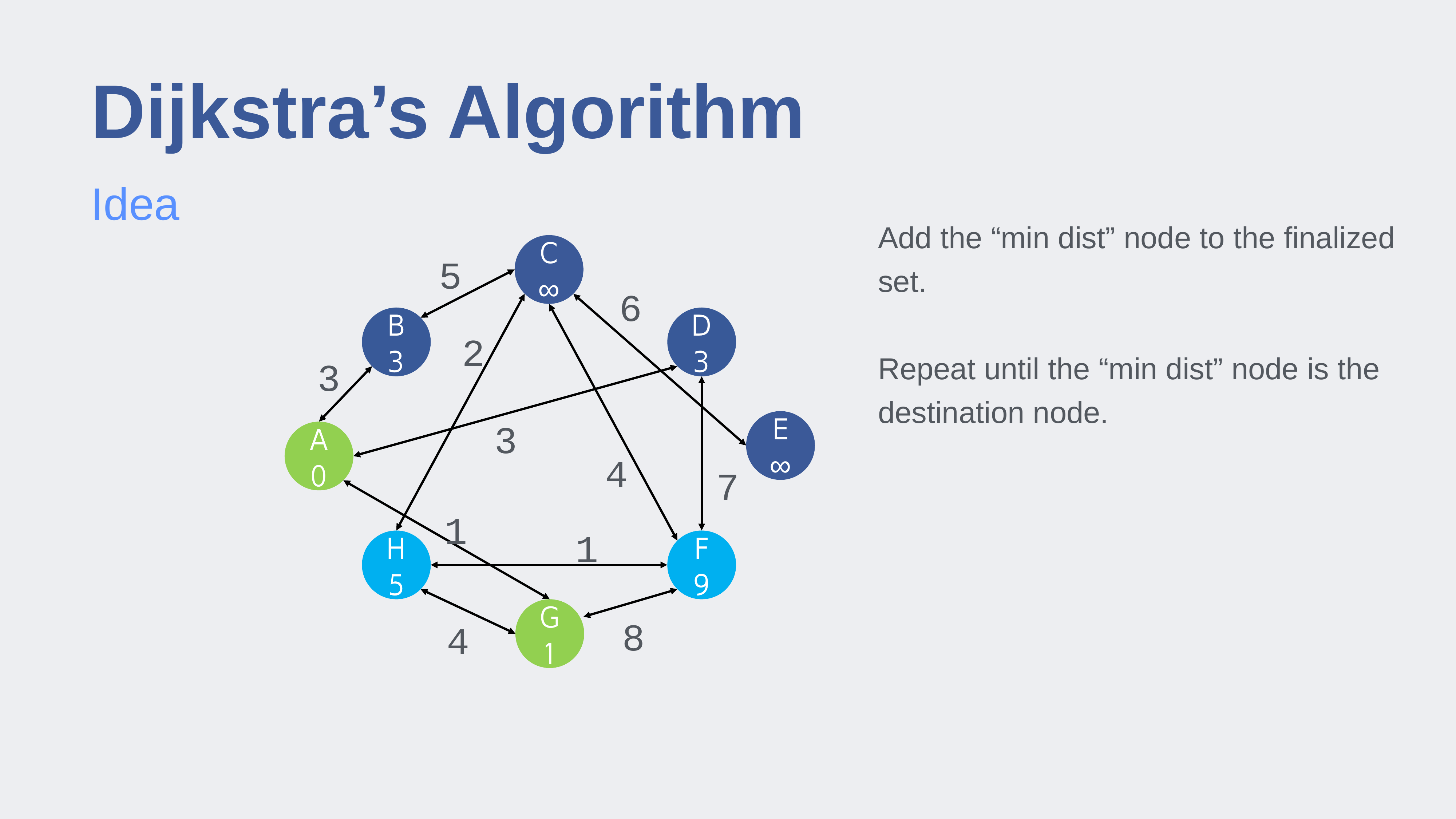

# Dijkstra’s Algorithm
Idea
Add the “min dist” node to the finalized set.

Repeat until the “min dist” node is the destination node.

C
∞
5
6
B
3
D
3
2
3
3
E
∞
A
0
4
7
1
1
H
5
F
9
G
1
8
4